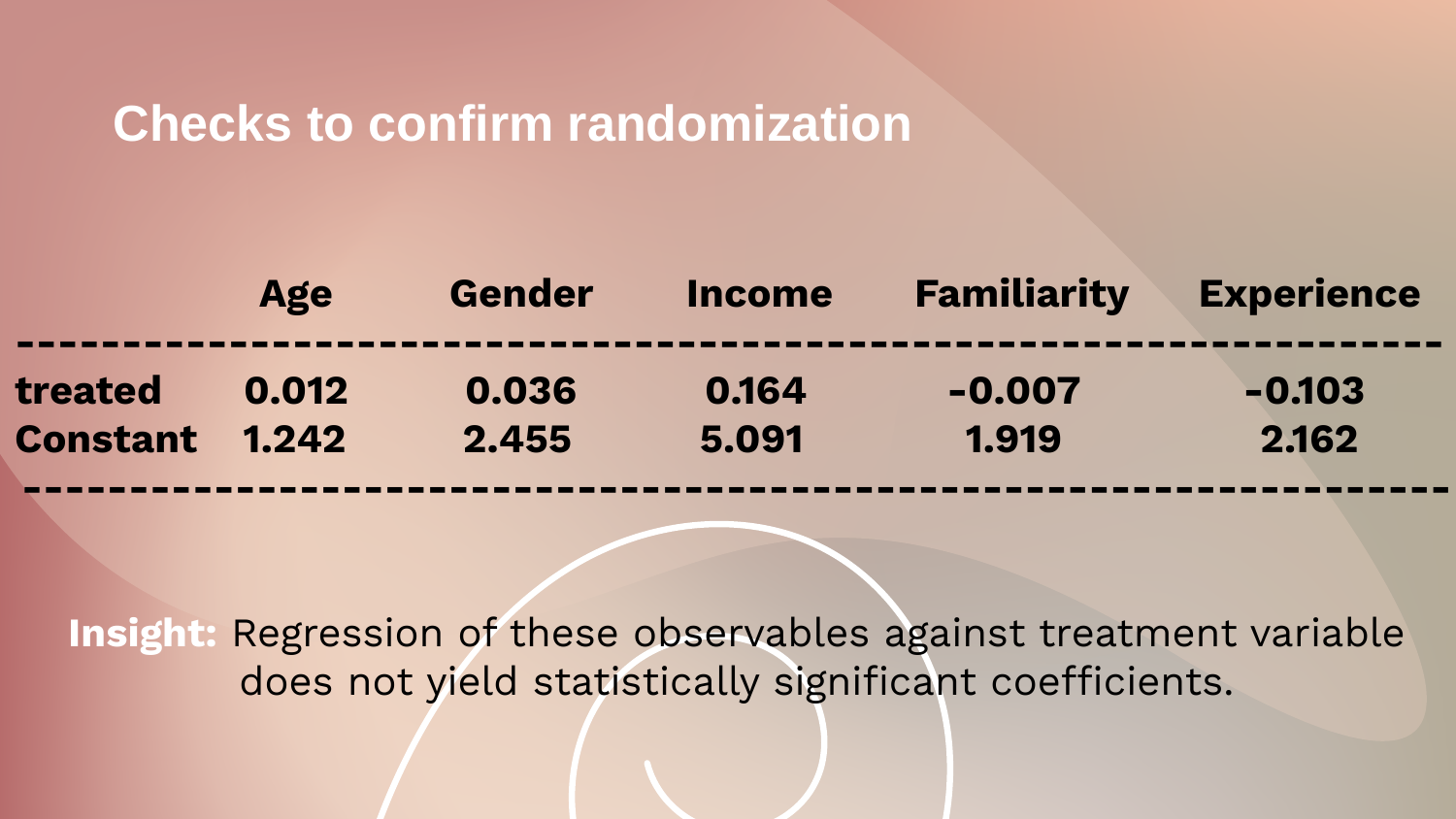

# Checks to confirm randomization
                     Age          Gender        Income       Familiarity      Experience -------------------------------------------------------------------
treated       0.012          0.036           0.164            -0.007              -0.103
Constant    1.242          2.455           5.091              1.919                 2.162
-------------------------------------------------------------------

Insight: Regression of these observables against treatment variable does not yield statistically significant coefficients.